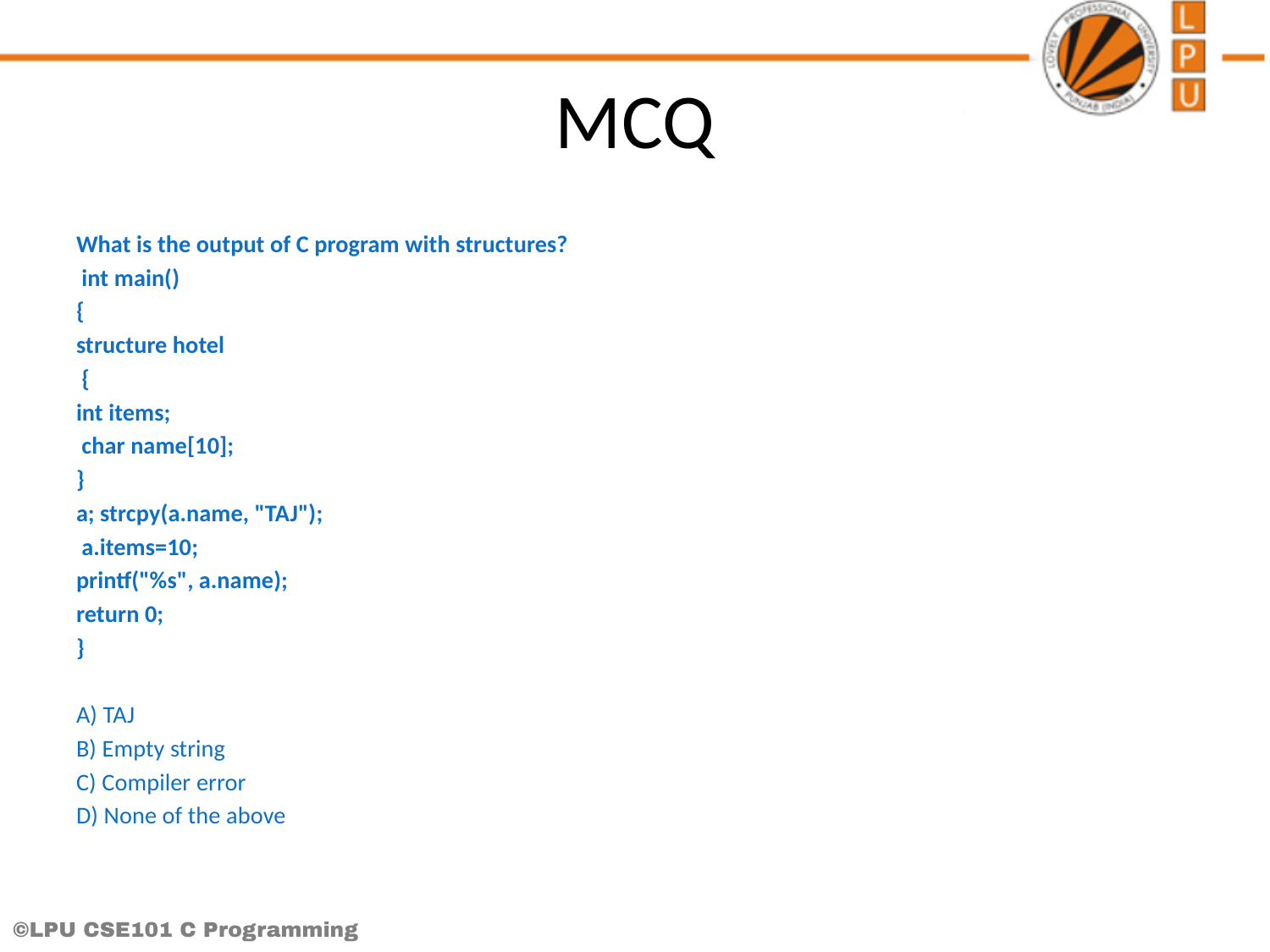

# MCQ
What is the output of C program with structures?
 int main()
{
structure hotel
 {
int items;
 char name[10];
}
a; strcpy(a.name, "TAJ");
 a.items=10;
printf("%s", a.name);
return 0;
}

A) TAJ
B) Empty string
C) Compiler error
D) None of the above